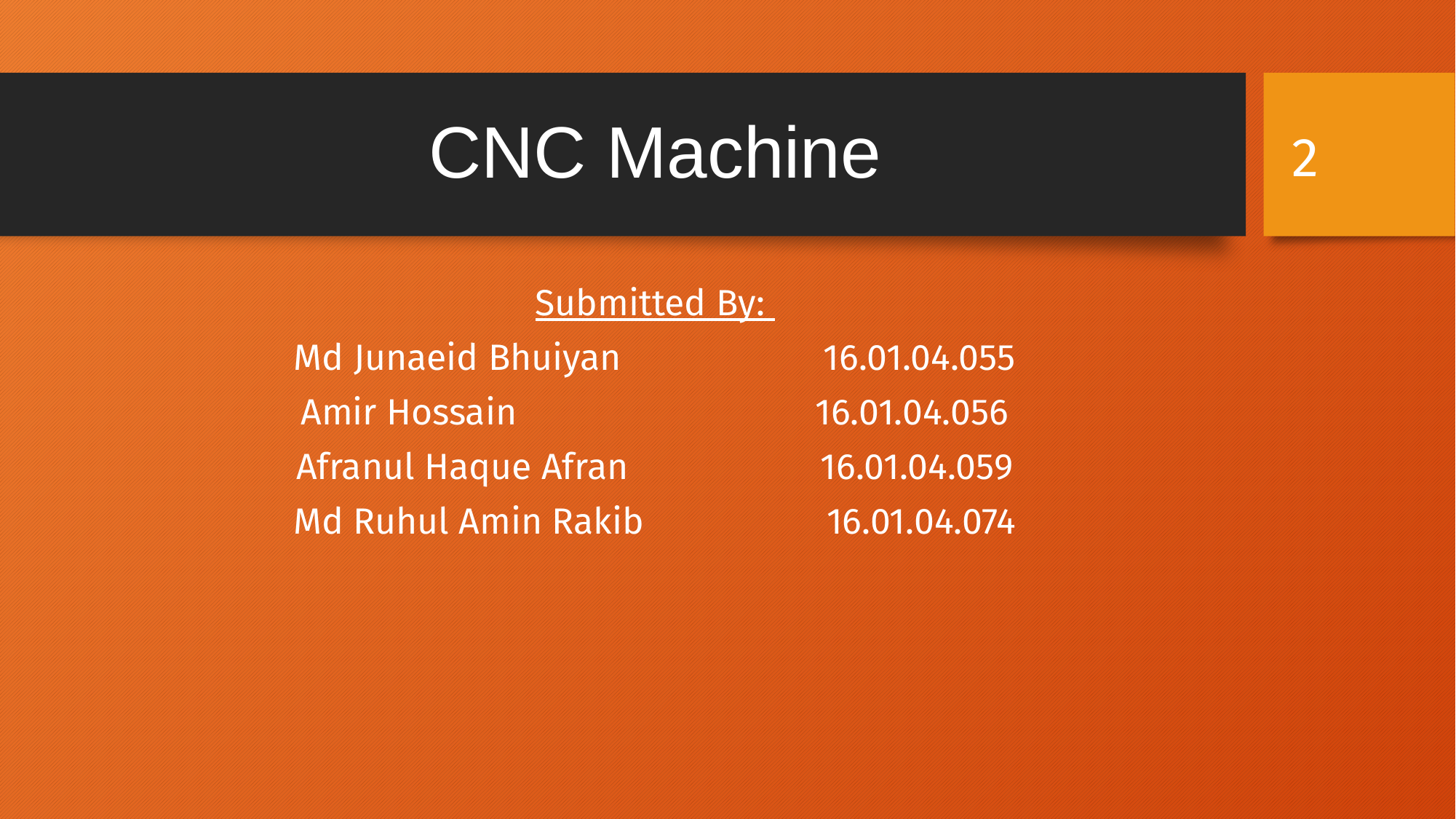

2
# CNC Machine
Submitted By:
Md Junaeid Bhuiyan                     16.01.04.055
Amir Hossain                               16.01.04.056
Afranul Haque Afran                    16.01.04.059
Md Ruhul Amin Rakib                   16.01.04.074